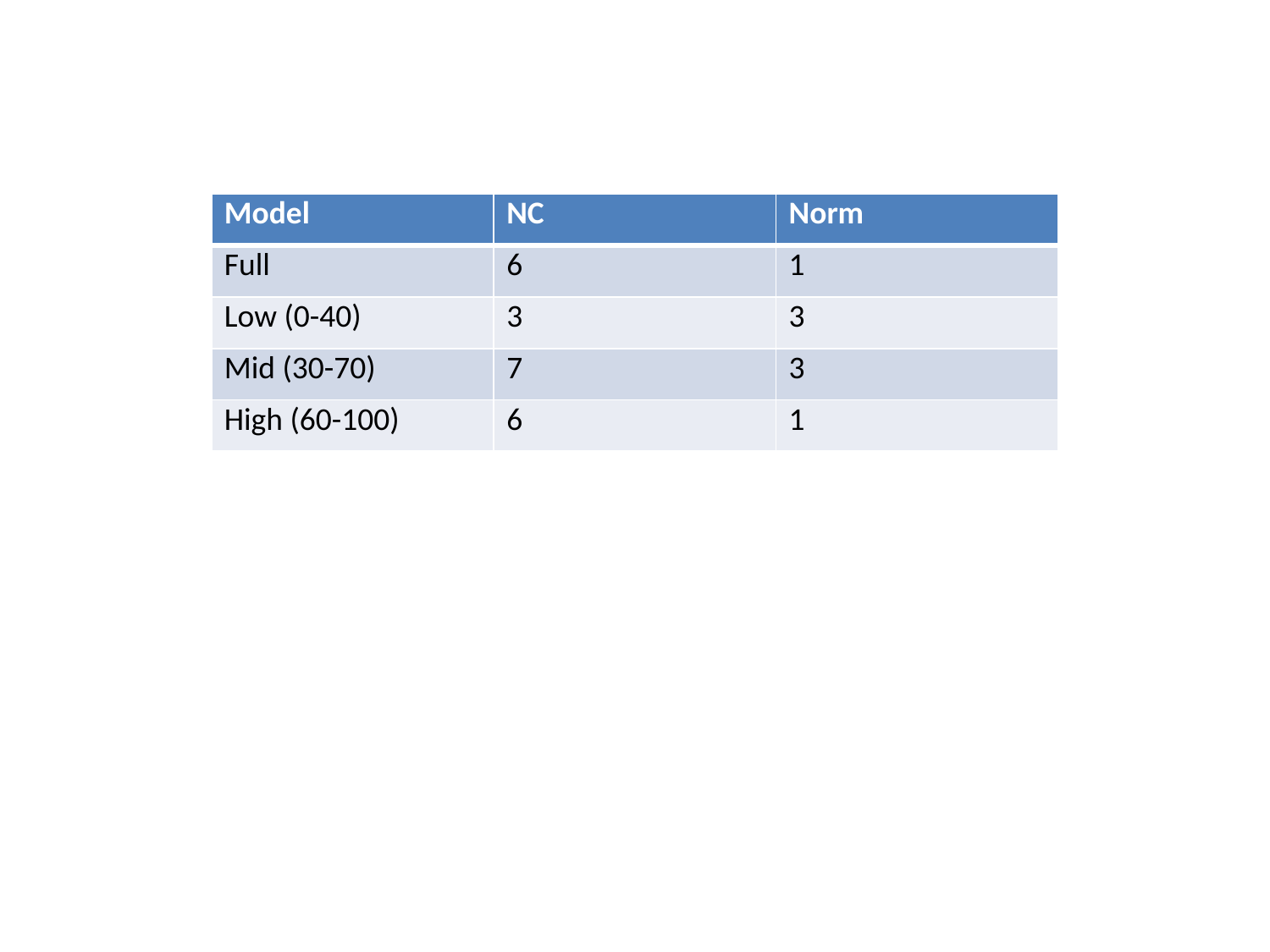

| Model | NC | Norm |
| --- | --- | --- |
| Full | 6 | 1 |
| Low (0-40) | 3 | 3 |
| Mid (30-70) | 7 | 3 |
| High (60-100) | 6 | 1 |